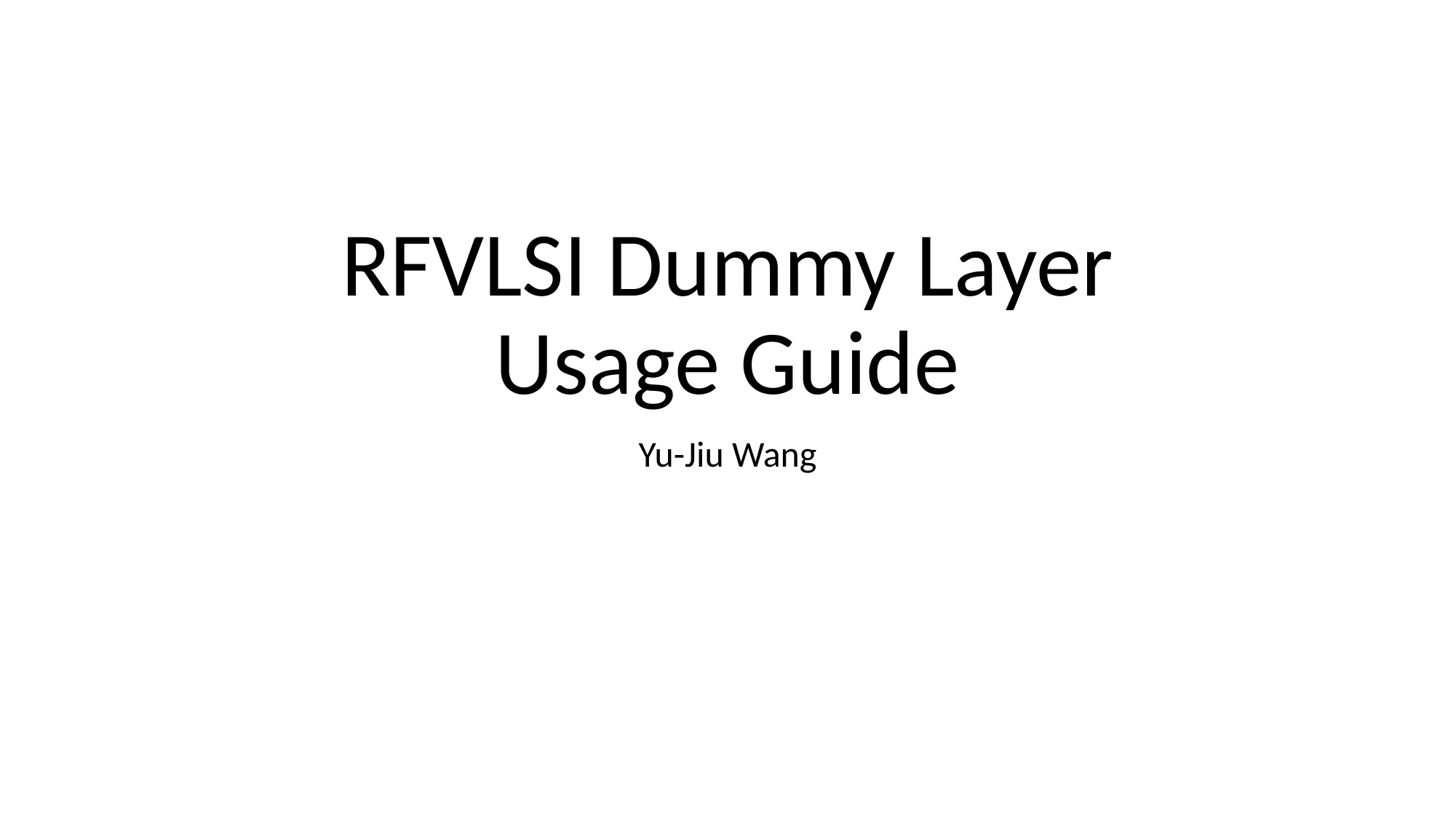

# RFVLSI Dummy Layer Usage Guide
Yu-Jiu Wang